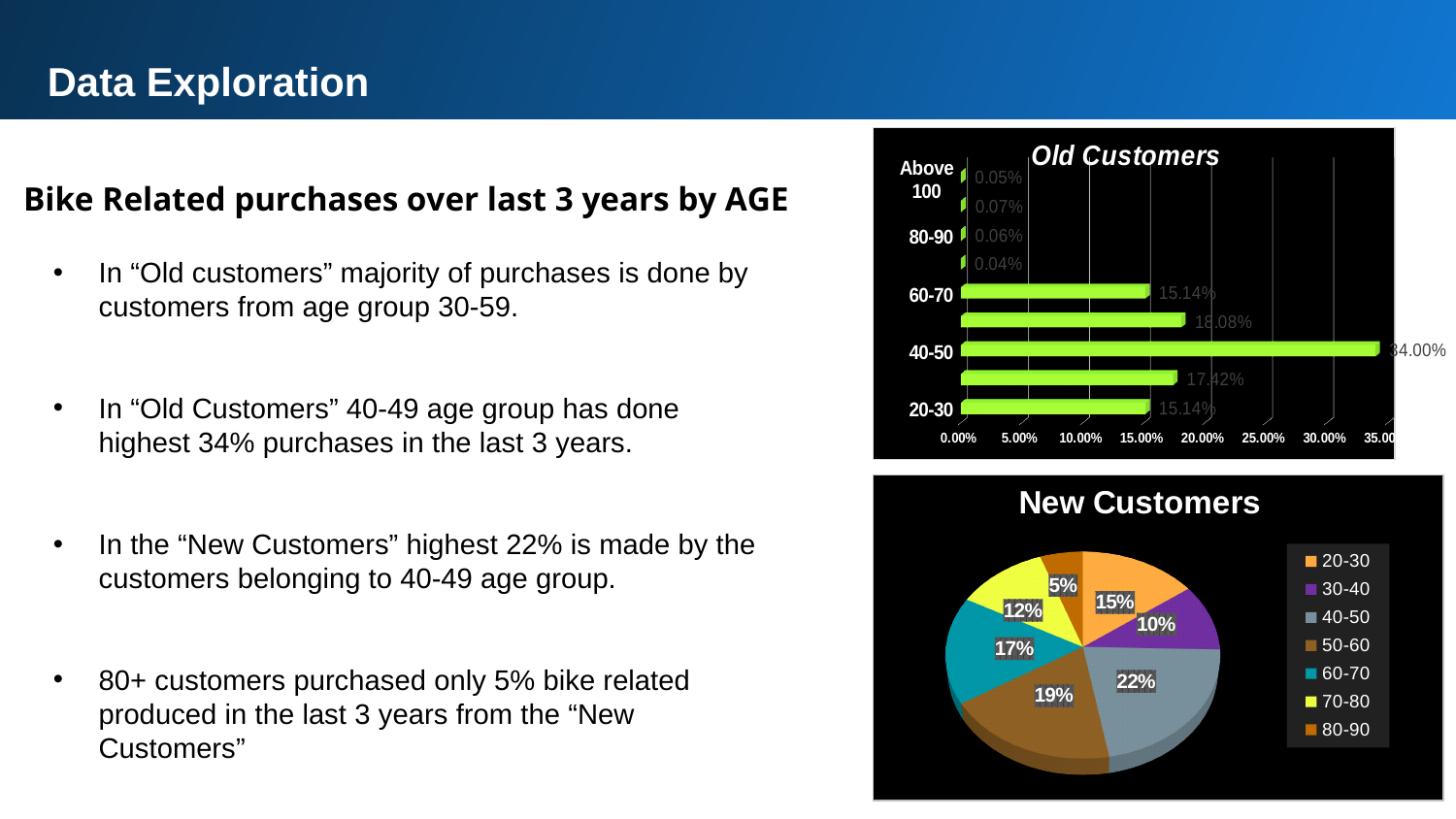

Data Exploration

[unsupported chart]

Bike Related purchases over last 3 years by AGE
In “Old customers” majority of purchases is done by customers from age group 30-59.

In “Old Customers” 40-49 age group has done highest 34% purchases in the last 3 years.

In the “New Customers” highest 22% is made by the customers belonging to 40-49 age group.

80+ customers purchased only 5% bike related produced in the last 3 years from the “New Customers”

[unsupported chart]